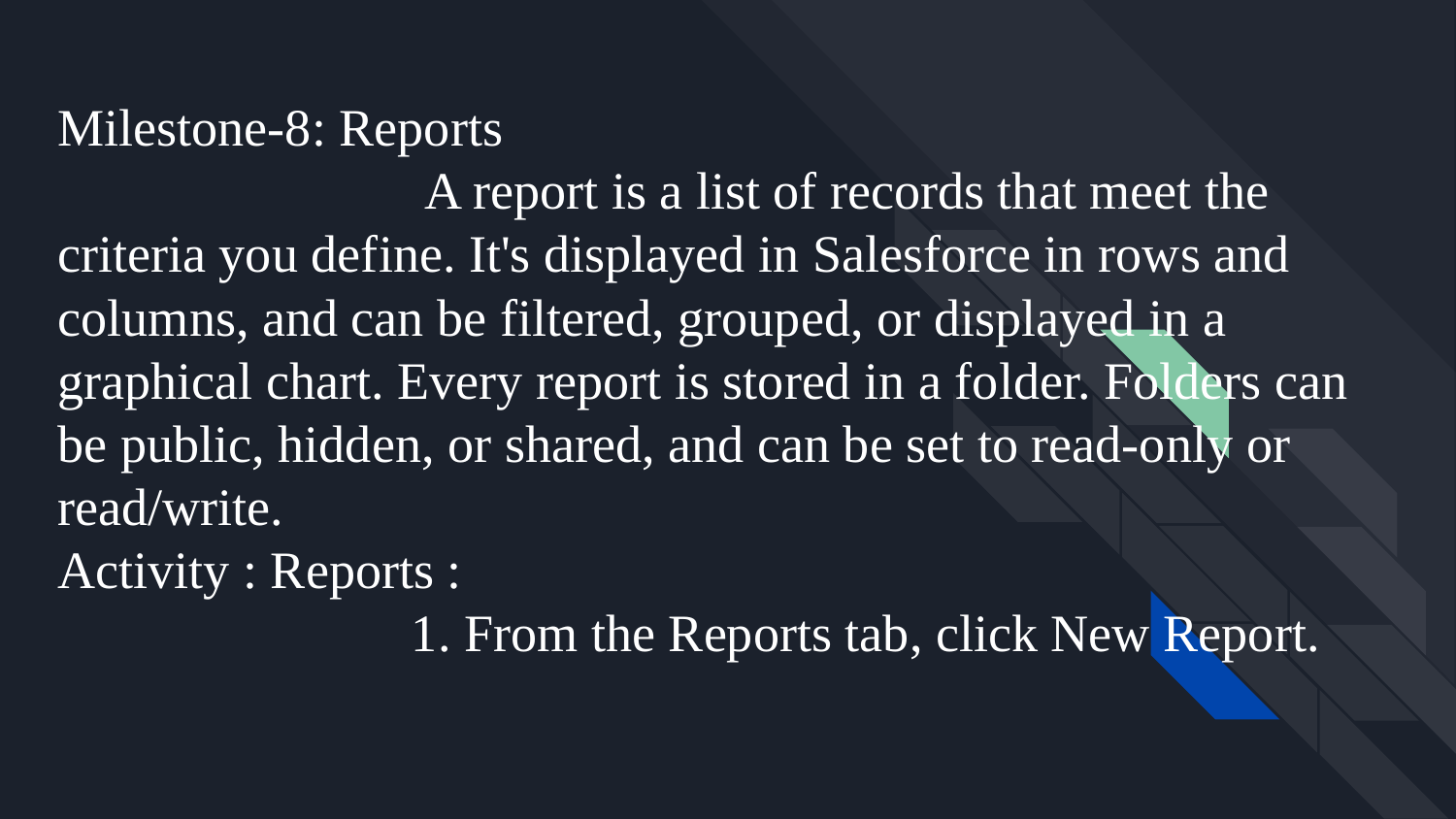

# Milestone-8: Reports
                            A report is a list of records that meet the criteria you define. It's displayed in Salesforce in rows and columns, and can be filtered, grouped, or displayed in a graphical chart. Every report is stored in a folder. Folders can be public, hidden, or shared, and can be set to read-only or read/write.
Activity : Reports :
                           1. From the Reports tab, click New Report.